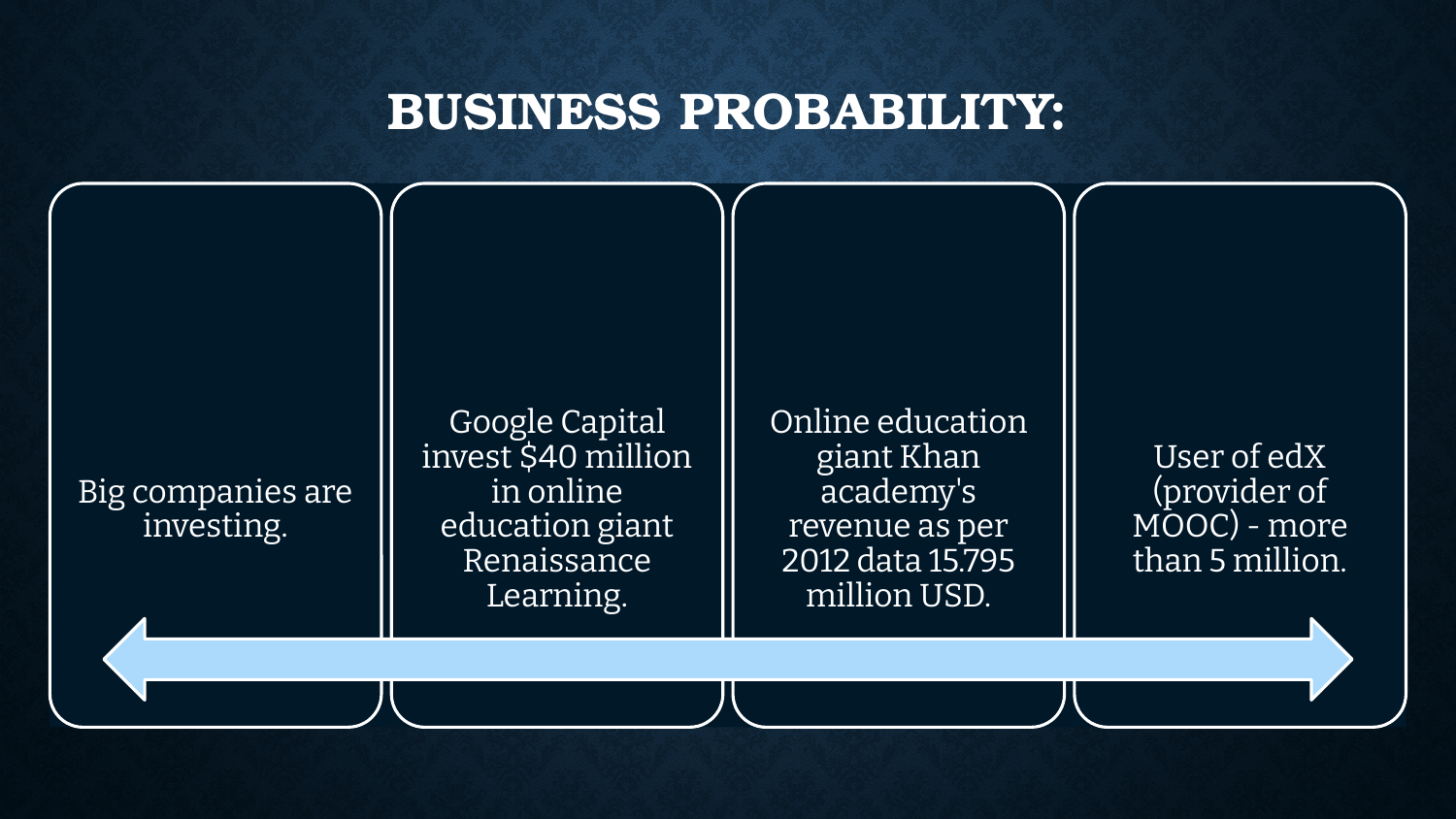

# Business probability:
Big companies are investing.
Google Capital invest $40 million in online education giant Renaissance Learning.
Online education giant Khan academy's revenue as per 2012 data 15.795 million USD.
User of edX (provider of MOOC) - more than 5 million.